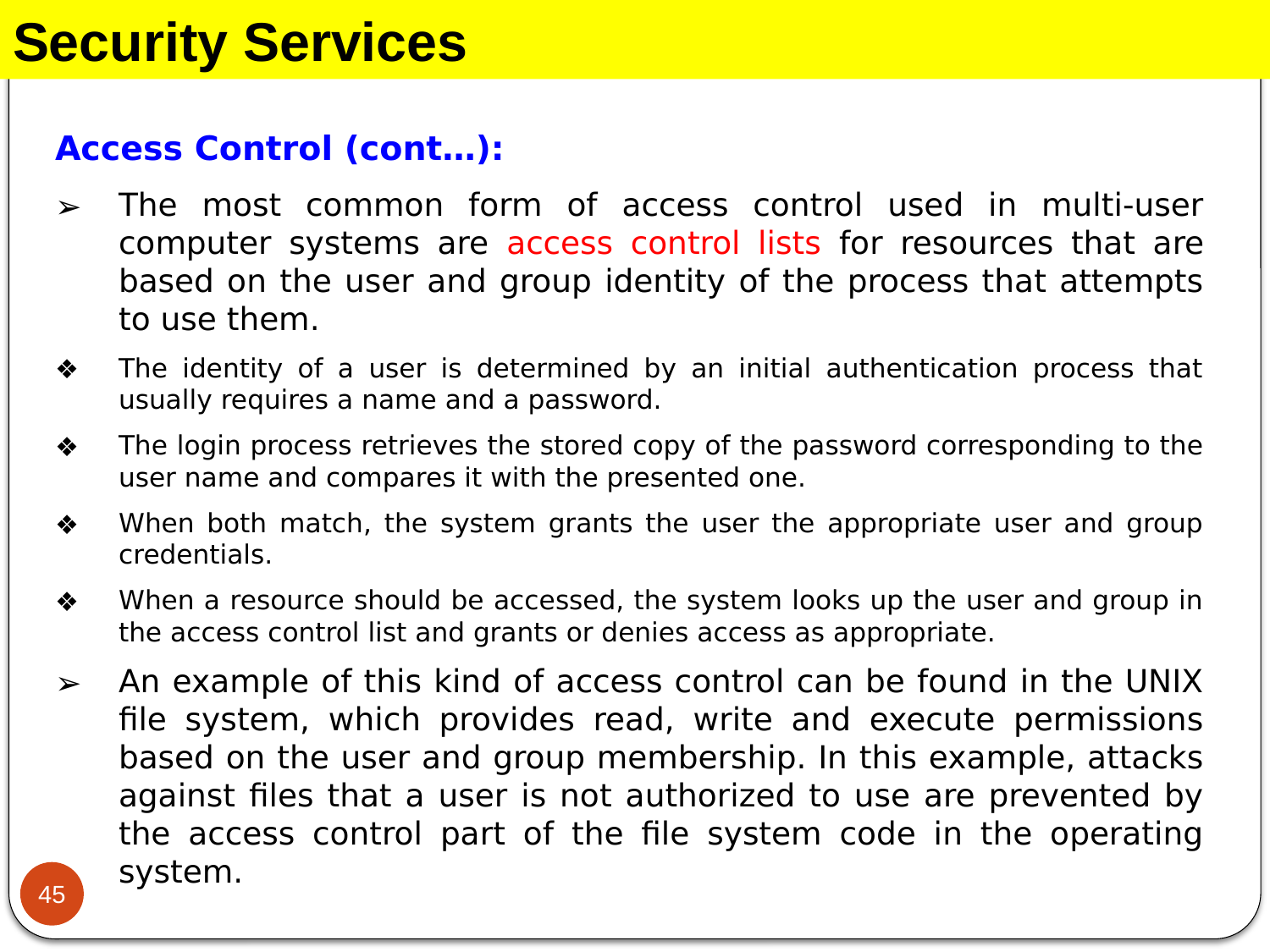

Security Services
Access Control (cont…):
The most common form of access control used in multi-user computer systems are access control lists for resources that are based on the user and group identity of the process that attempts to use them.
The identity of a user is determined by an initial authentication process that usually requires a name and a password.
The login process retrieves the stored copy of the password corresponding to the user name and compares it with the presented one.
When both match, the system grants the user the appropriate user and group credentials.
When a resource should be accessed, the system looks up the user and group in the access control list and grants or denies access as appropriate.
An example of this kind of access control can be found in the UNIX file system, which provides read, write and execute permissions based on the user and group membership. In this example, attacks against files that a user is not authorized to use are prevented by the access control part of the file system code in the operating system.
45